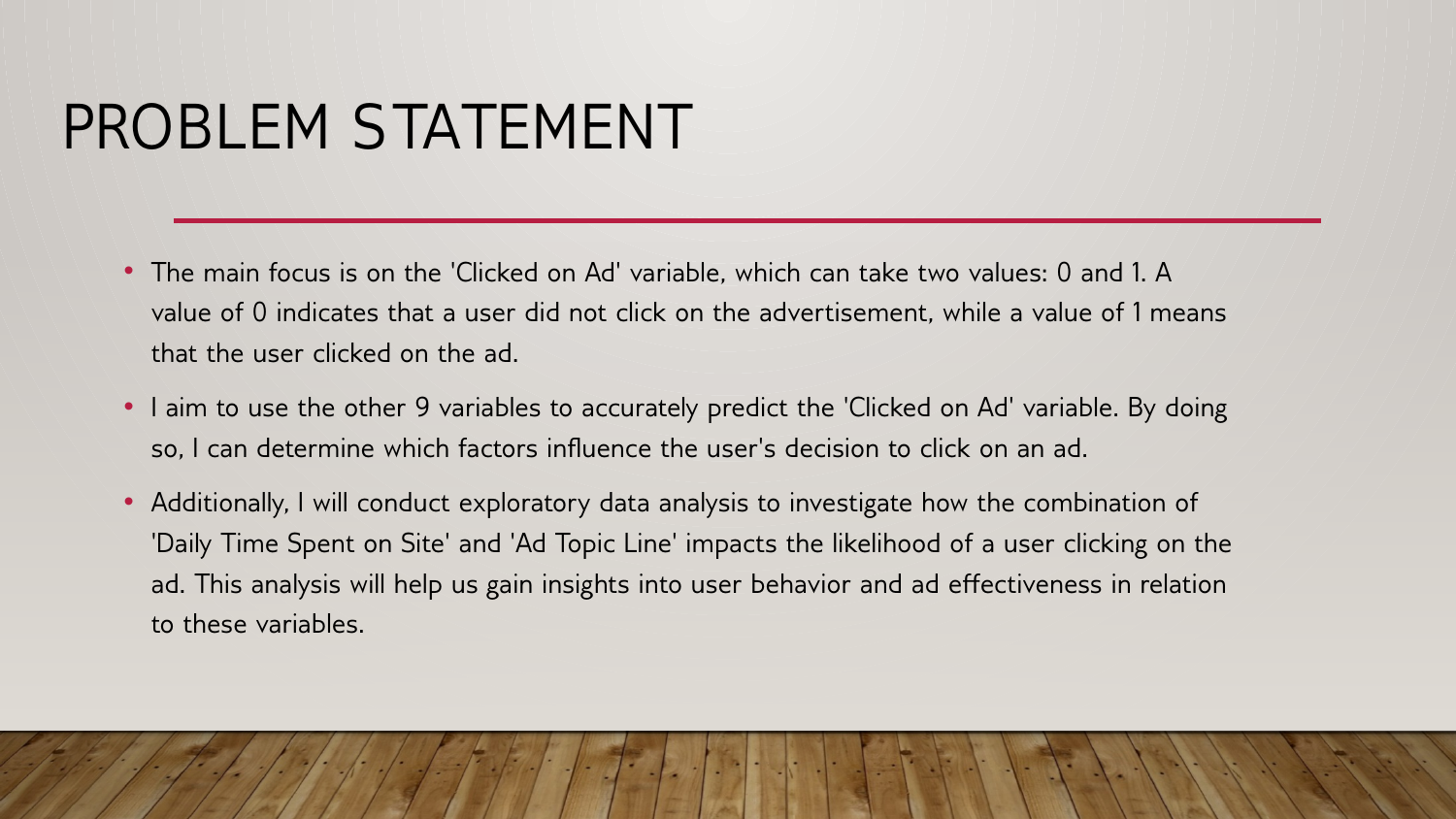

# Problem Statement
The main focus is on the 'Clicked on Ad' variable, which can take two values: 0 and 1. A value of 0 indicates that a user did not click on the advertisement, while a value of 1 means that the user clicked on the ad.
I aim to use the other 9 variables to accurately predict the 'Clicked on Ad' variable. By doing so, I can determine which factors influence the user's decision to click on an ad.
Additionally, I will conduct exploratory data analysis to investigate how the combination of 'Daily Time Spent on Site' and 'Ad Topic Line' impacts the likelihood of a user clicking on the ad. This analysis will help us gain insights into user behavior and ad effectiveness in relation to these variables.